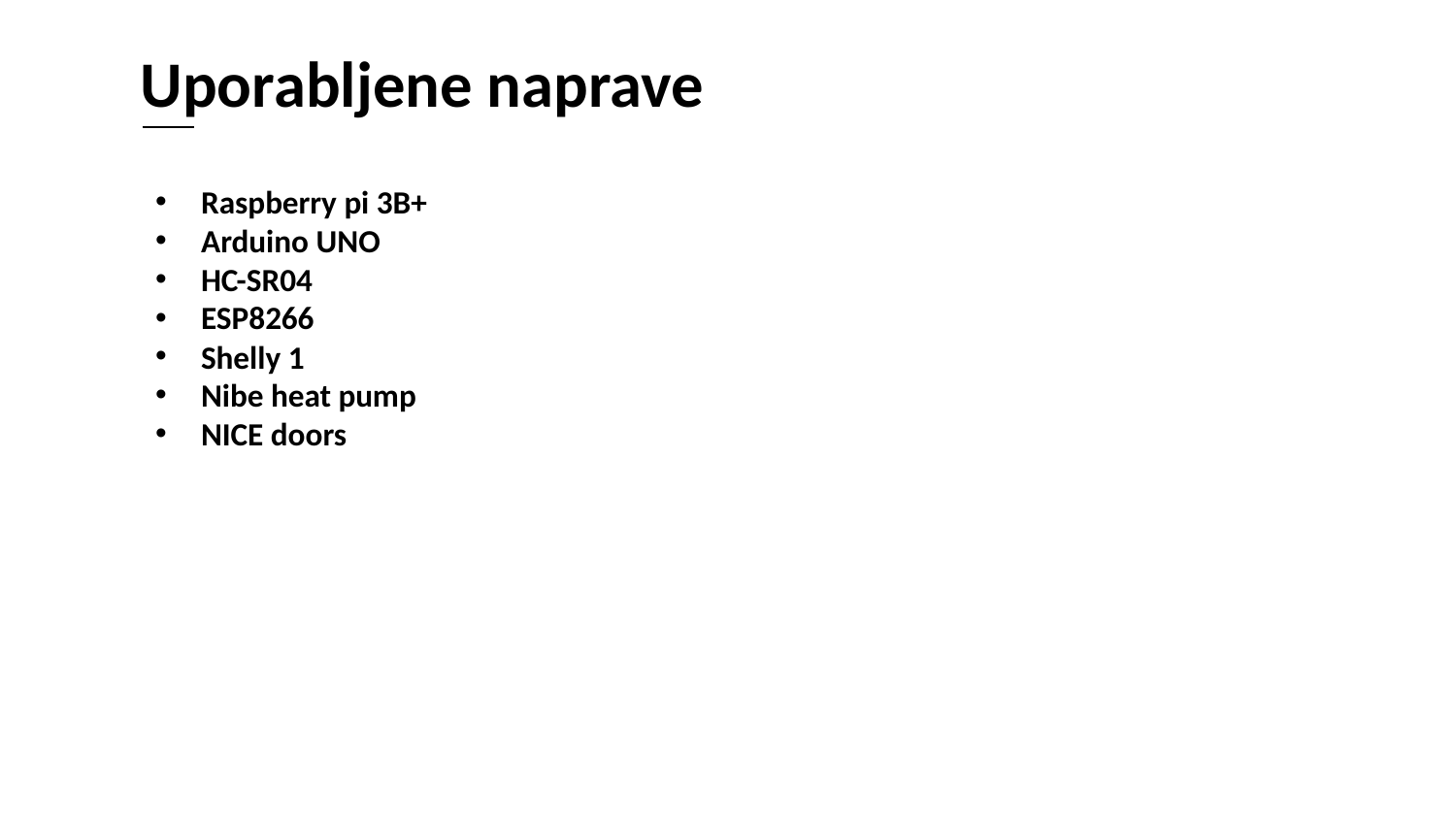

Uporabljene naprave
Raspberry pi 3B+
Arduino UNO
HC-SR04
ESP8266
Shelly 1
Nibe heat pump
NICE doors